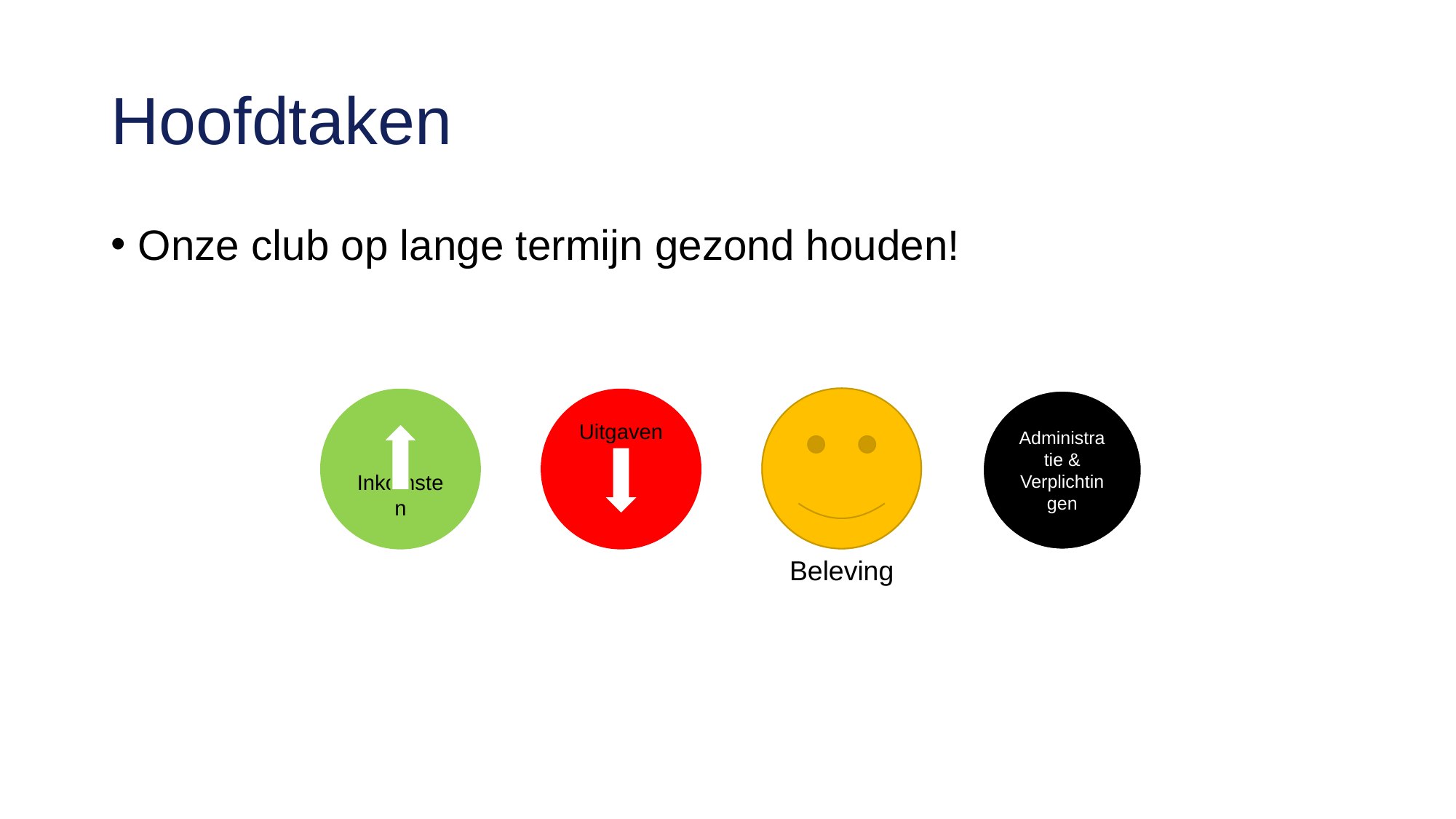

# Hoofdtaken
Onze club op lange termijn gezond houden!

Inkomsten

Uitgaven

Beleving
Administratie & Verplichtingen
Beleving